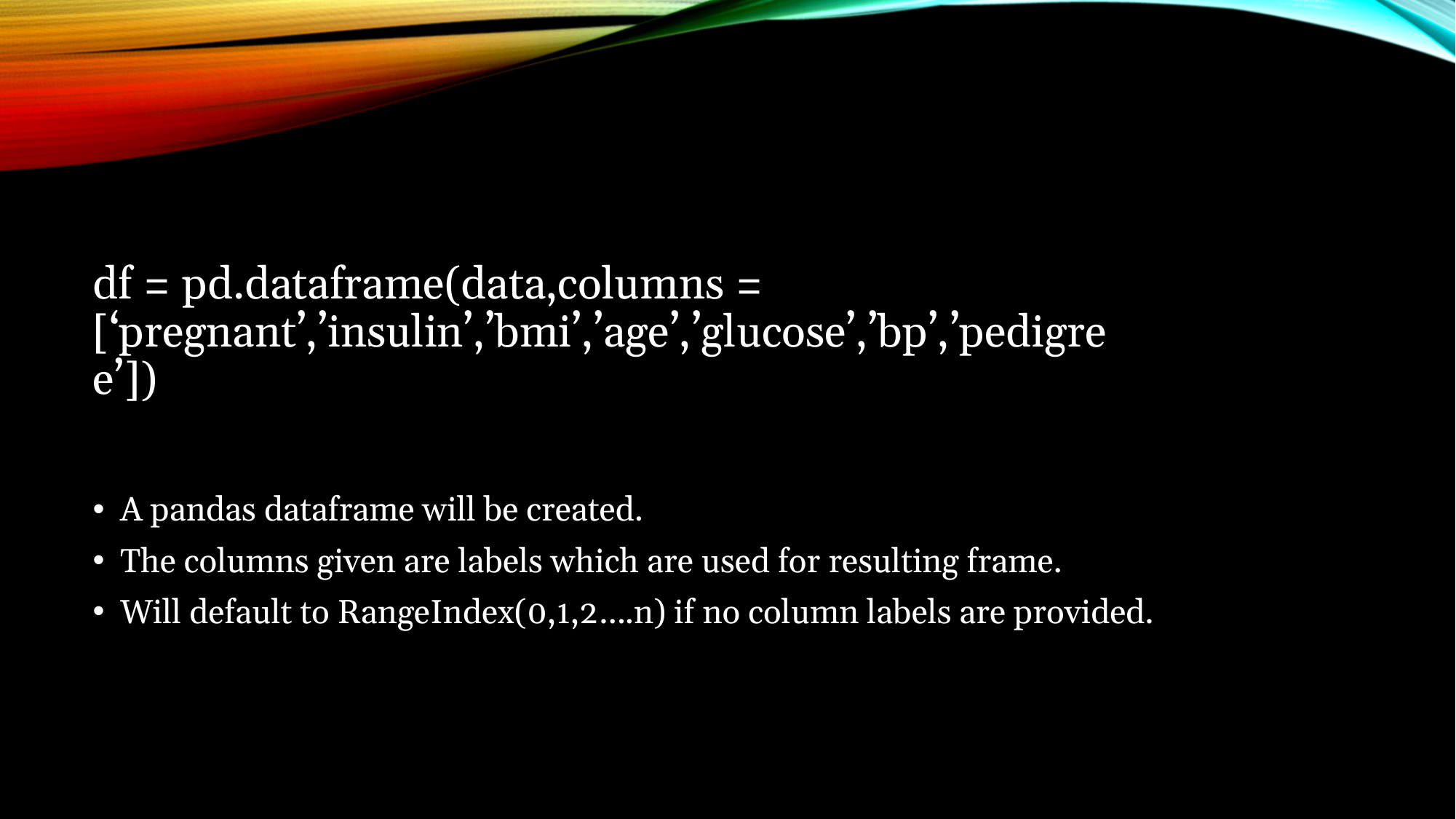

# df = pd.dataframe(data,columns = [‘pregnant’,’insulin’,’bmi’,’age’,’glucose’,’bp’,’pedigree’])

A pandas dataframe will be created.
The columns given are labels which are used for resulting frame.
Will default to RangeIndex(0,1,2….n) if no column labels are provided.